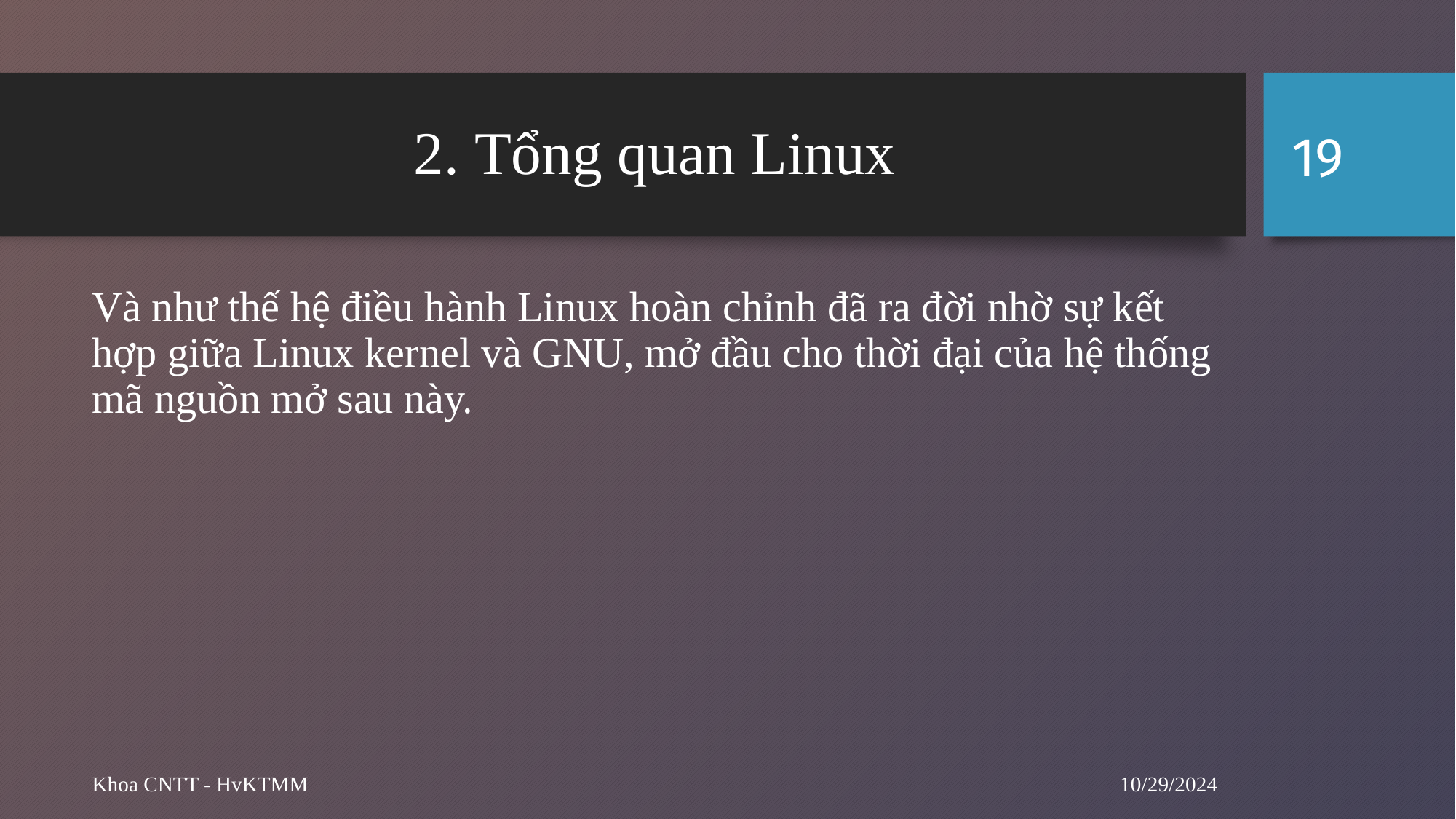

19
# 2. Tổng quan Linux
Và như thế hệ điều hành Linux hoàn chỉnh đã ra đời nhờ sự kết hợp giữa Linux kernel và GNU, mở đầu cho thời đại của hệ thống mã nguồn mở sau này.
10/29/2024
Khoa CNTT - HvKTMM